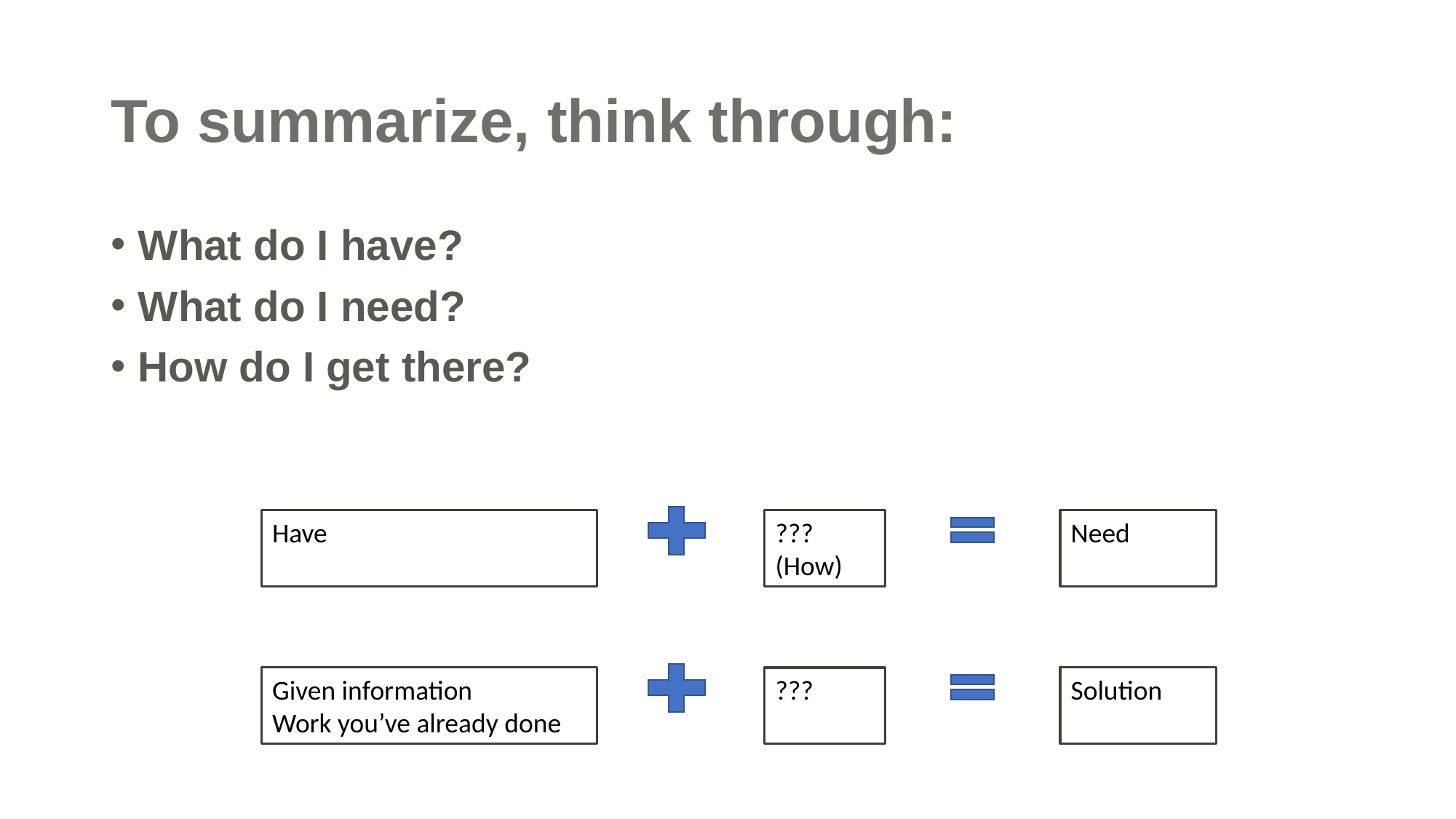

# To summarize, think through:
What do I have?
What do I need?
How do I get there?

Need

Have

???
(How)

Solution

Given information
Work you’ve already done
???